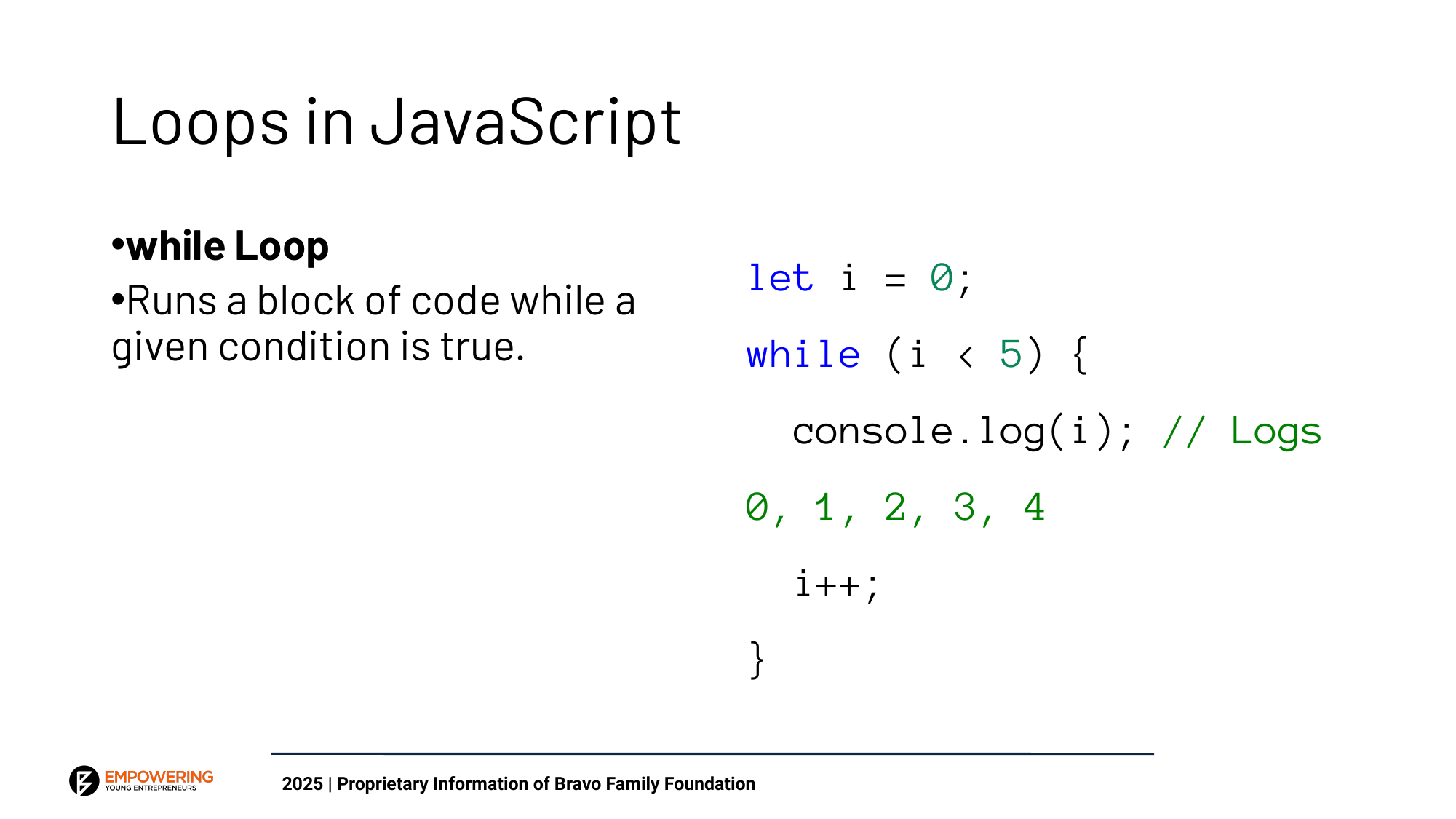

# Loops in JavaScript
while Loop
Runs a block of code while a given condition is true.

let i = 0;
while (i < 5) {
  console.log(i); // Logs 0, 1, 2, 3, 4
  i++;
}